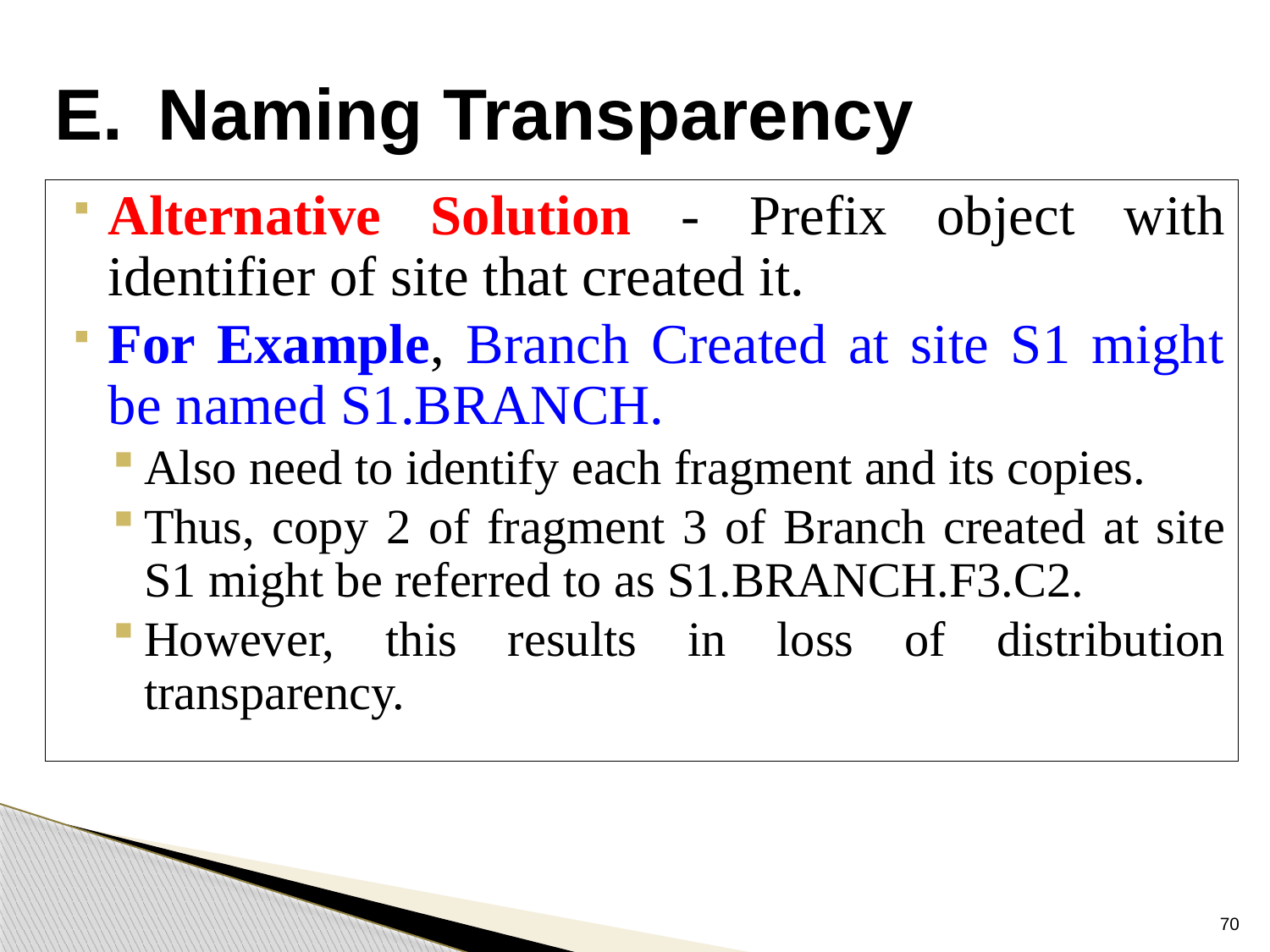

# Naming Transparency
Alternative Solution - Prefix object with identifier of site that created it.
For Example, Branch Created at site S1 might be named S1.BRANCH.
Also need to identify each fragment and its copies.
Thus, copy 2 of fragment 3 of Branch created at site S1 might be referred to as S1.BRANCH.F3.C2.
However, this results in loss of distribution transparency.
70